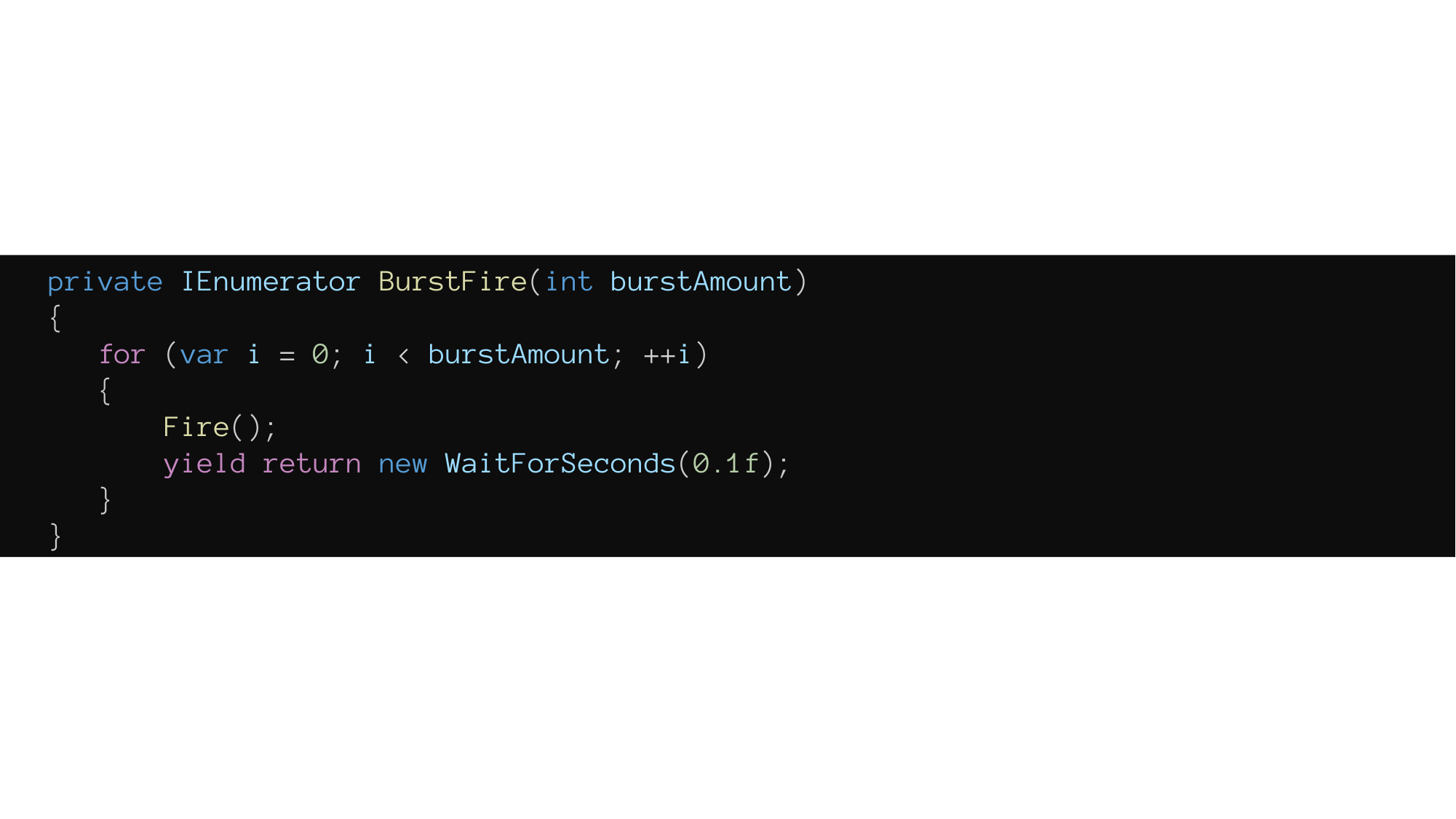

private IEnumerator BurstFire(int burstAmount)
  {
     for (var i = 0; i < burstAmount; ++i)
     {
         Fire();
         yield return new WaitForSeconds(0.1f);
     }
  }